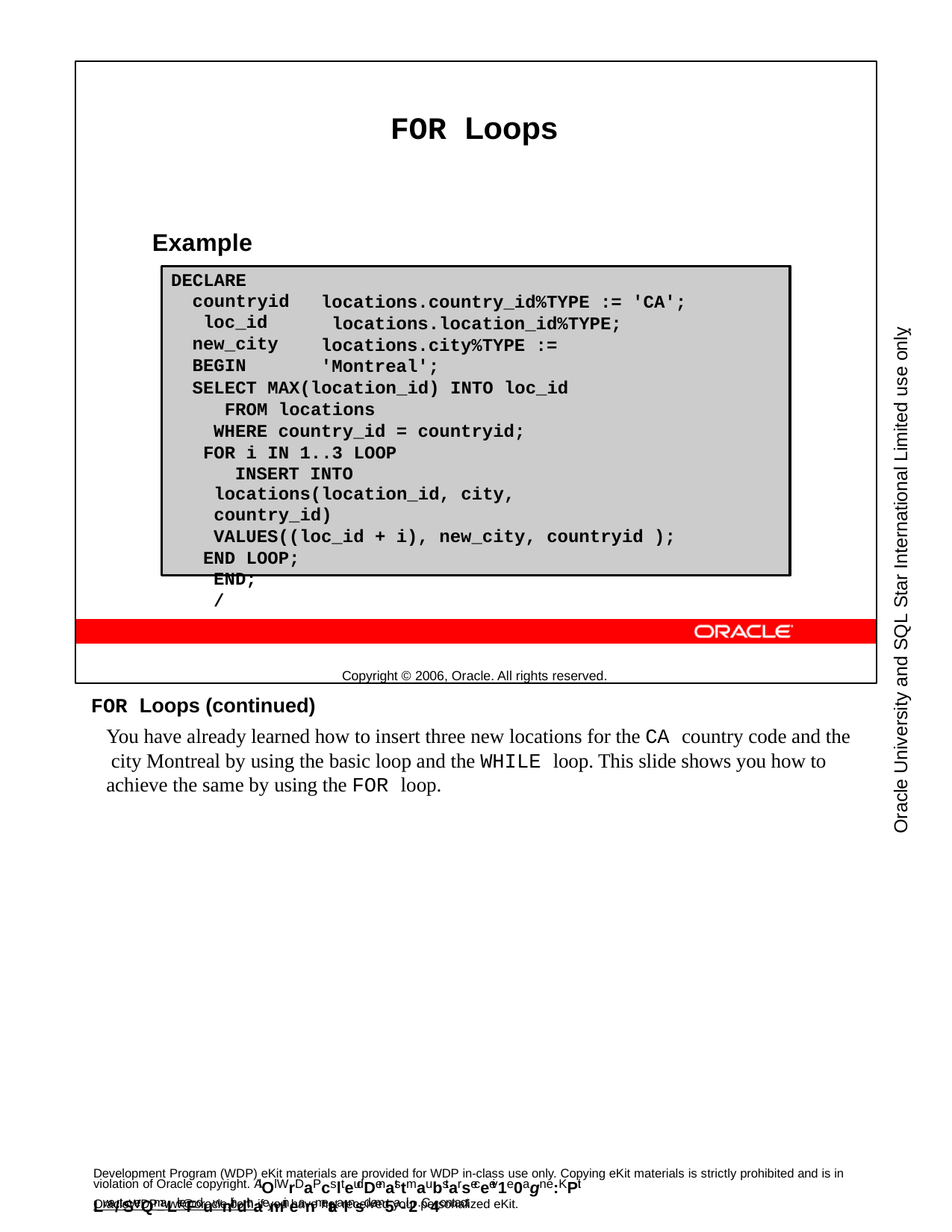

FOR Loops

Example

Copyright © 2006, Oracle. All rights reserved.

DECLARE
countryid  loc_id  new_city
BEGIN
locations.country_id%TYPE := 'CA';  locations.location_id%TYPE;  locations.city%TYPE := 'Montreal';
Oracle University and SQL Star International Limited use onlyฺ
SELECT MAX(location_id) INTO loc_id  FROM locations
WHERE country_id = countryid;  FOR i IN 1..3 LOOP
INSERT INTO locations(location_id, city, country_id)
VALUES((loc_id + i), new_city, countryid );  END LOOP;
END;
/

FOR Loops (continued)
You have already learned how to insert three new locations for the CA country code and the  city Montreal by using the basic loop and the WHILE loop. This slide shows you how to  achieve the same by using the FOR loop.
Development Program (WDP) eKit materials are provided for WDP in-class use only. Copying eKit materials is strictly prohibited and is in
violation of Oracle copyright. AlOl WrDaPcslteudDenatstmaubstarseceeiv1e0agn e:KPit Lwa/tSerQmaLrkeFduwnithdthaemir neanmetaalnsd em5a-il2. C4ontact
OracleWDP_ww@oracle.com if you have not received your personalized eKit.